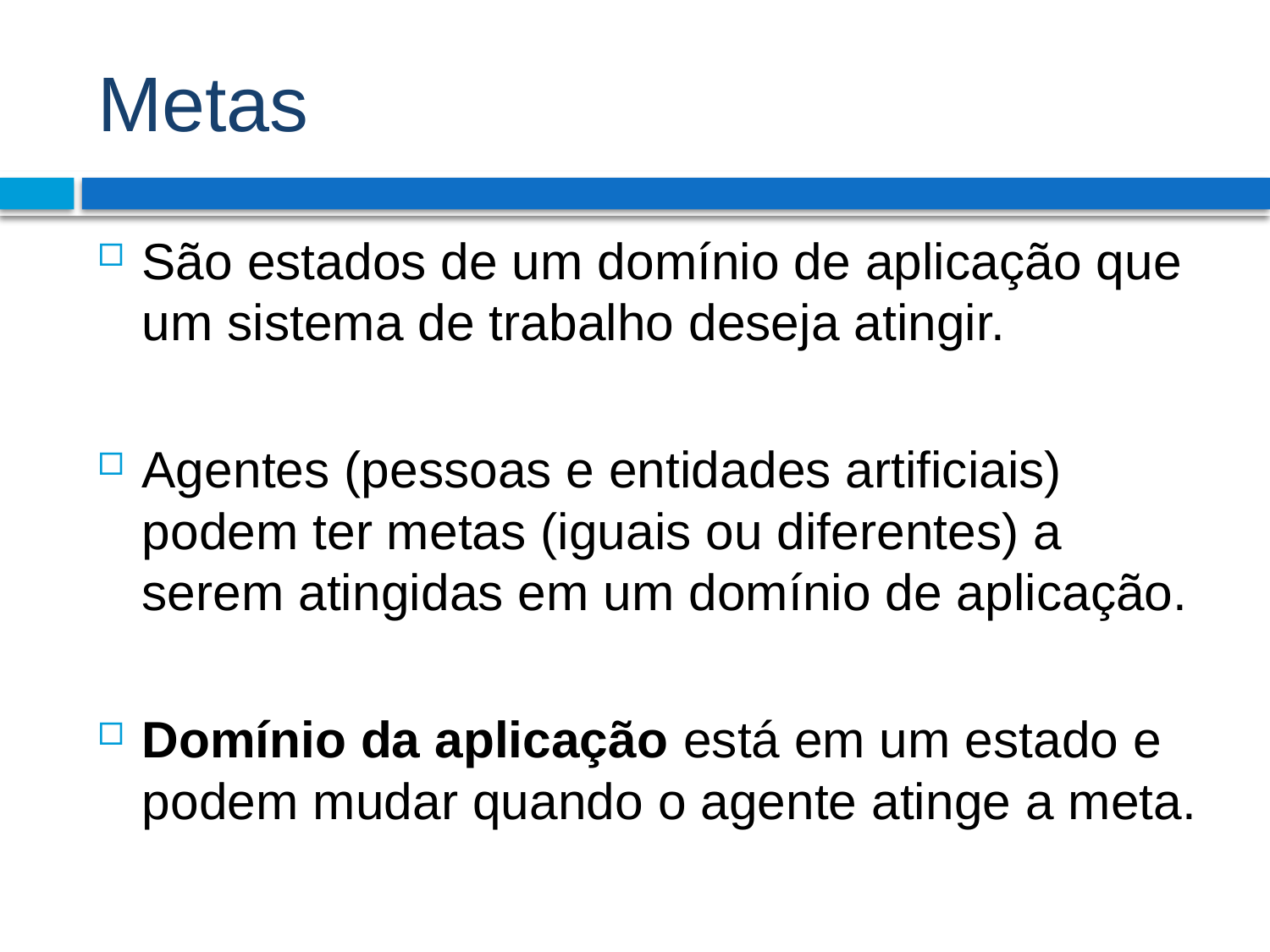

# Metas
São estados de um domínio de aplicação que um sistema de trabalho deseja atingir.

Agentes (pessoas e entidades artificiais) podem ter metas (iguais ou diferentes) a serem atingidas em um domínio de aplicação.

Domínio da aplicação está em um estado e podem mudar quando o agente atinge a meta.